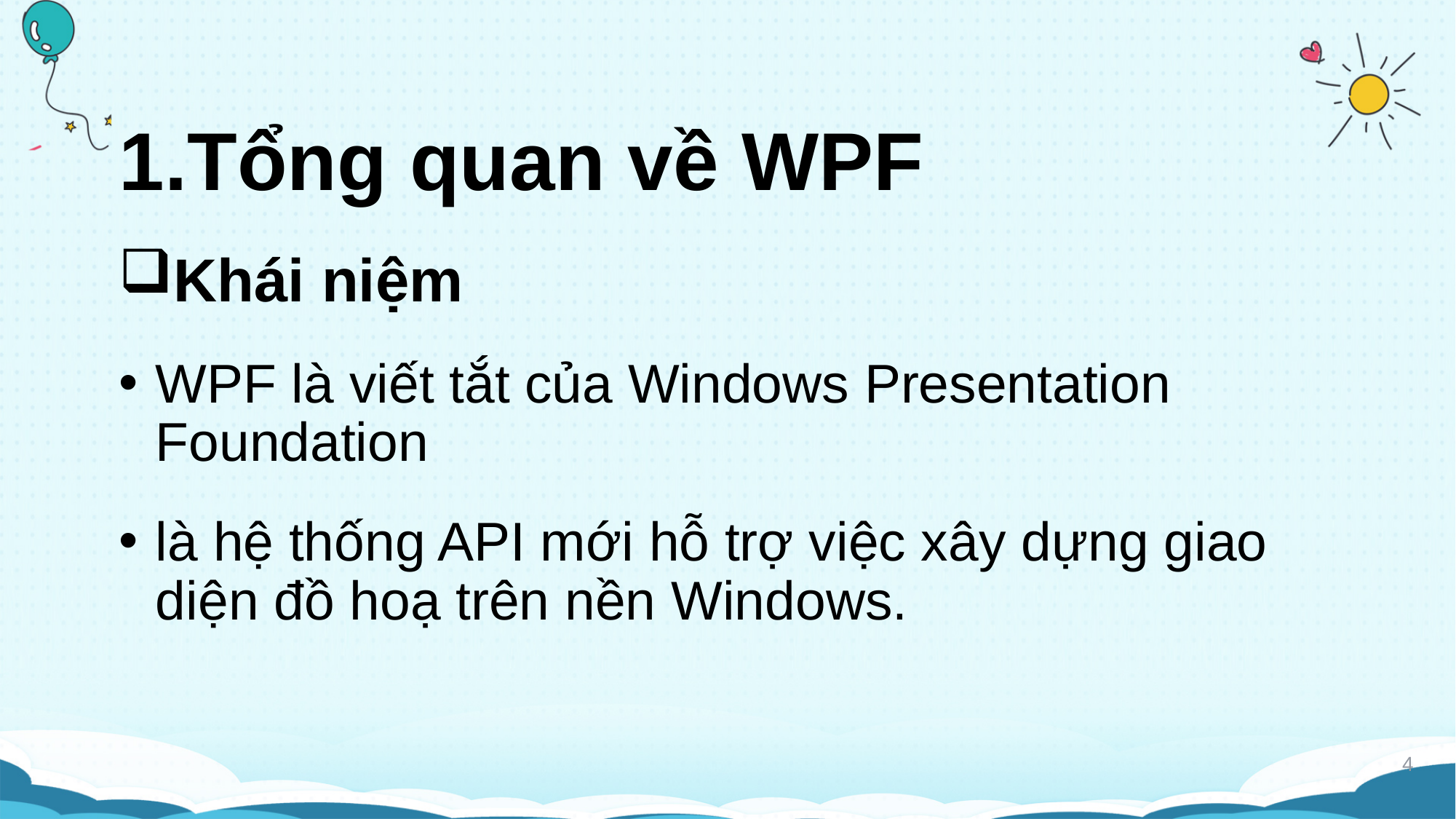

# 1.Tổng quan về WPF
Khái niệm
WPF là viết tắt của Windows Presentation Foundation
là hệ thống API mới hỗ trợ việc xây dựng giao diện đồ hoạ trên nền Windows.
4